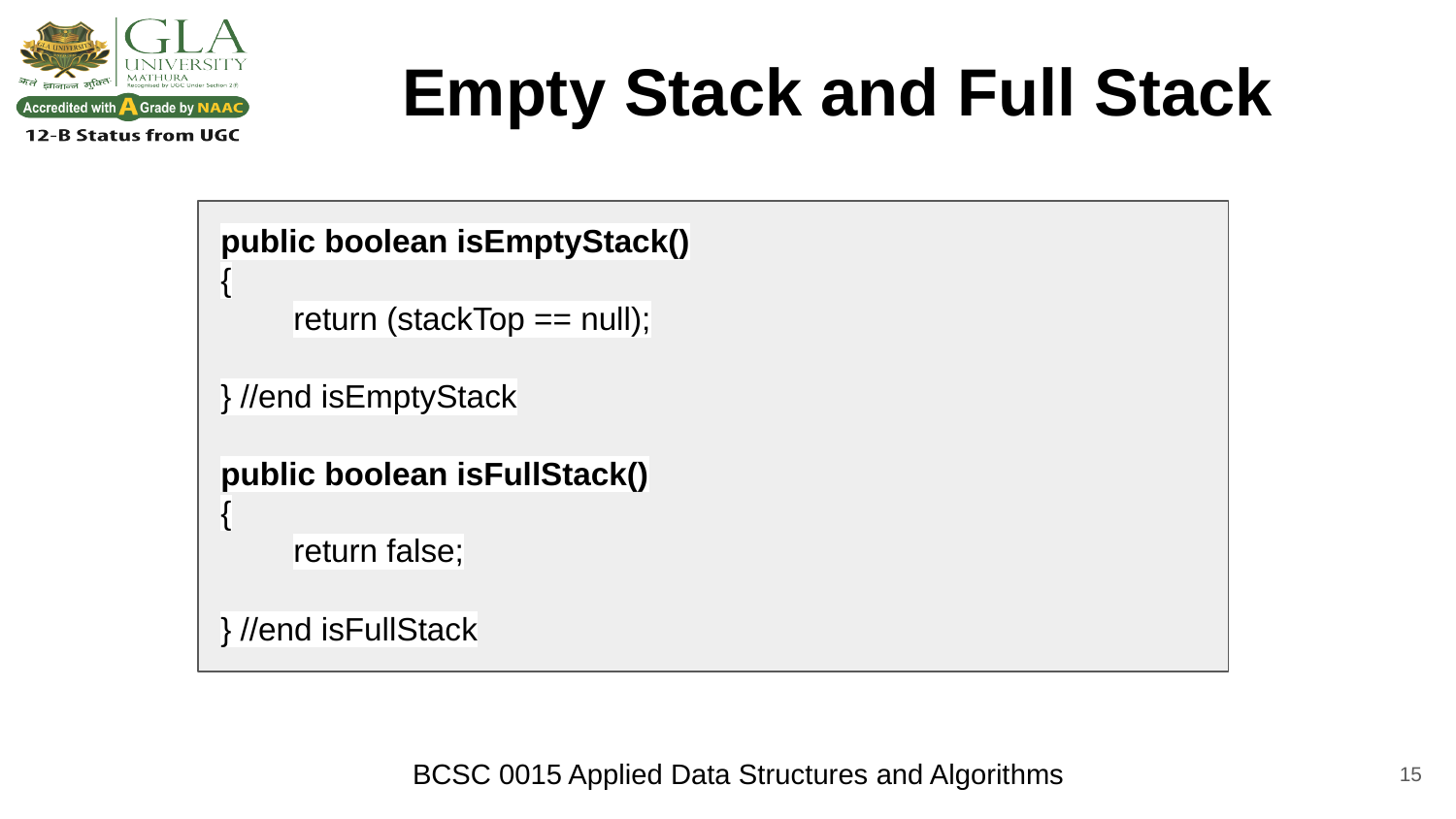

# Empty Stack and Full Stack

public boolean isEmptyStack()
{
return (stackTop == null);

} //end isEmptyStack

public boolean isFullStack()
{
return false;

} //end isFullStack

15